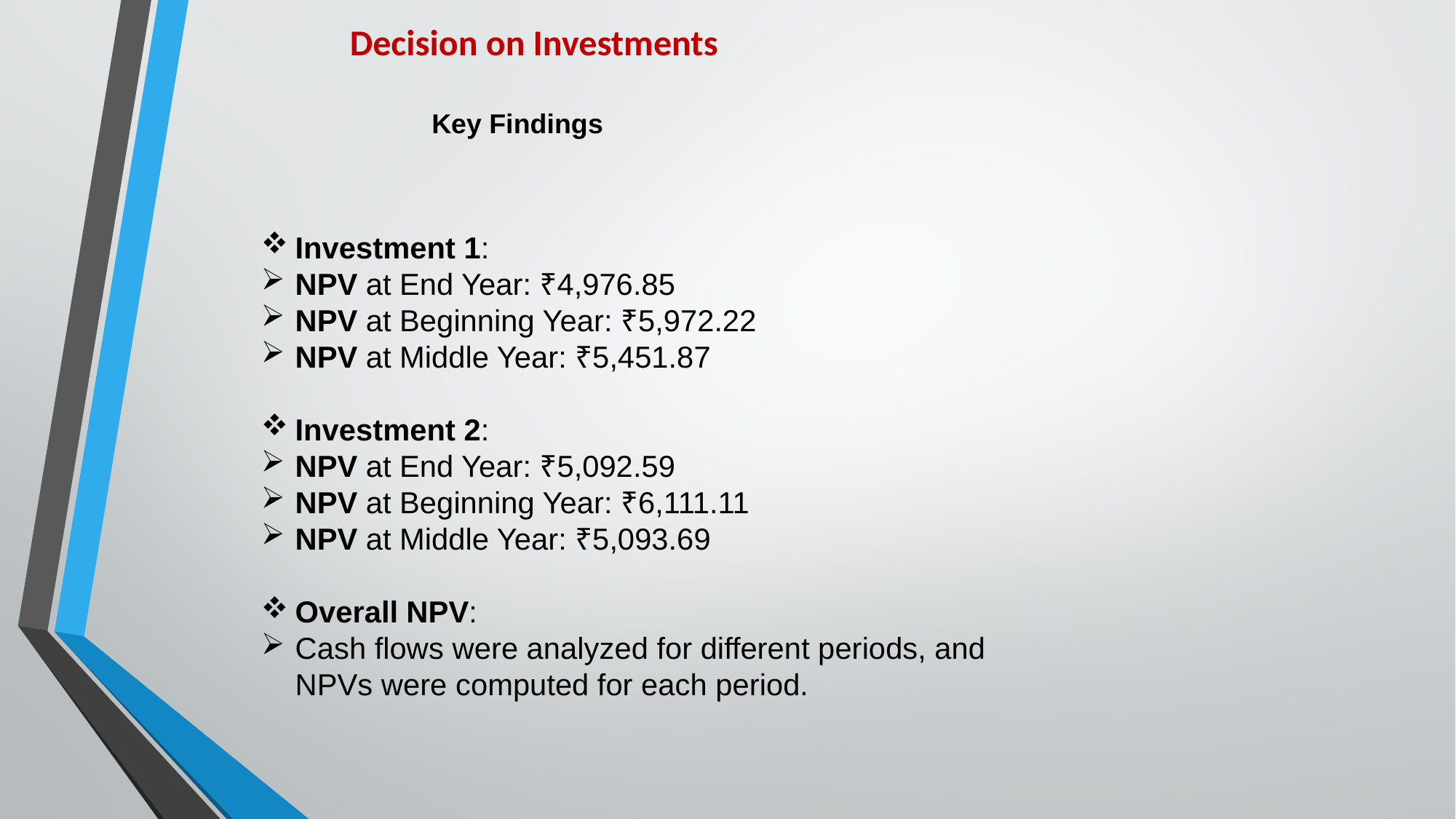

Decision on Investments
Key Findings
Investment 1:
NPV at End Year: ₹4,976.85
NPV at Beginning Year: ₹5,972.22
NPV at Middle Year: ₹5,451.87

Investment 2:
NPV at End Year: ₹5,092.59
NPV at Beginning Year: ₹6,111.11
NPV at Middle Year: ₹5,093.69

Overall NPV:
Cash flows were analyzed for different periods, and NPVs were computed for each period.